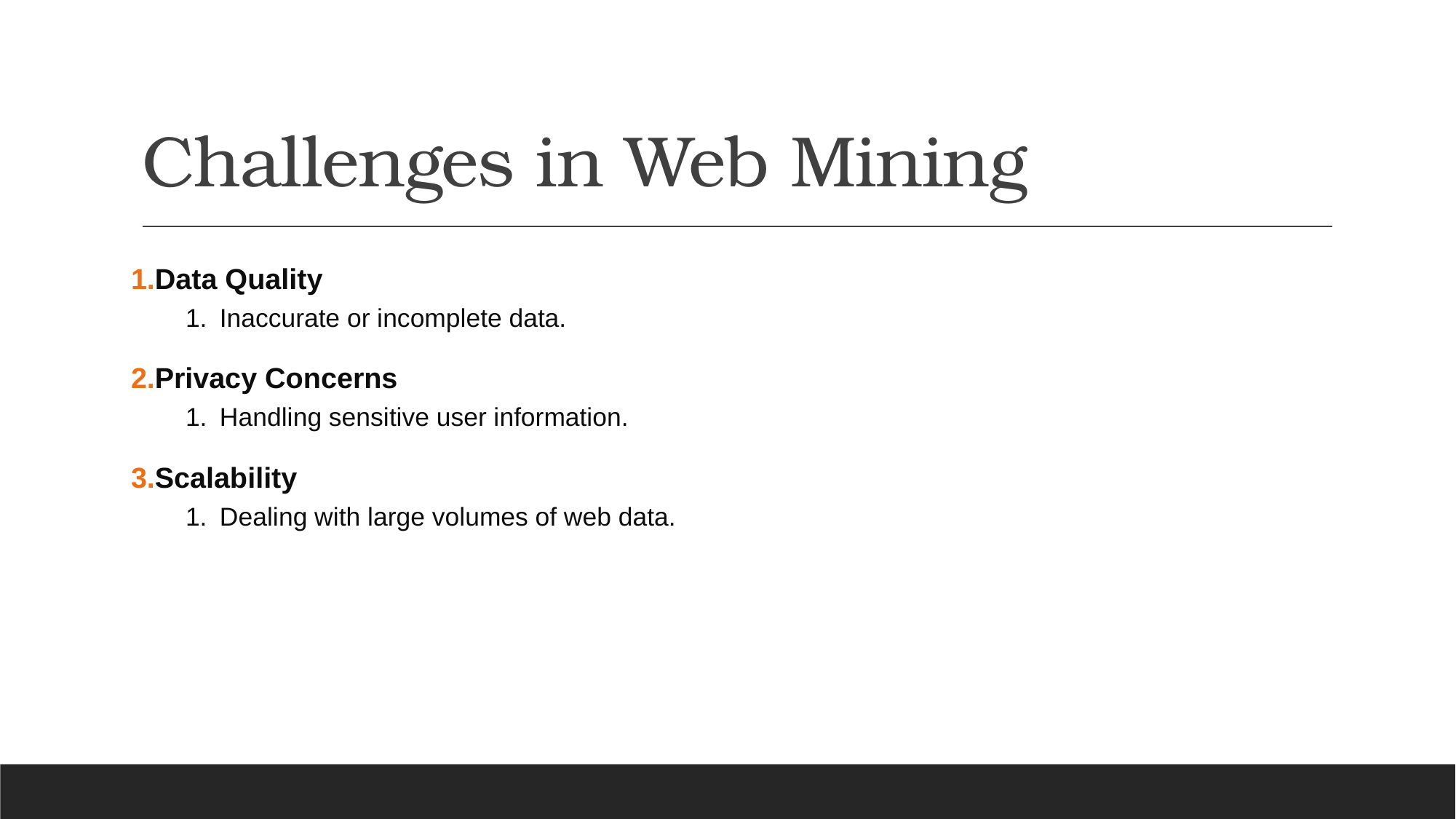

# Challenges in Web Mining
Data Quality
Inaccurate or incomplete data.
Privacy Concerns
Handling sensitive user information.
Scalability
Dealing with large volumes of web data.